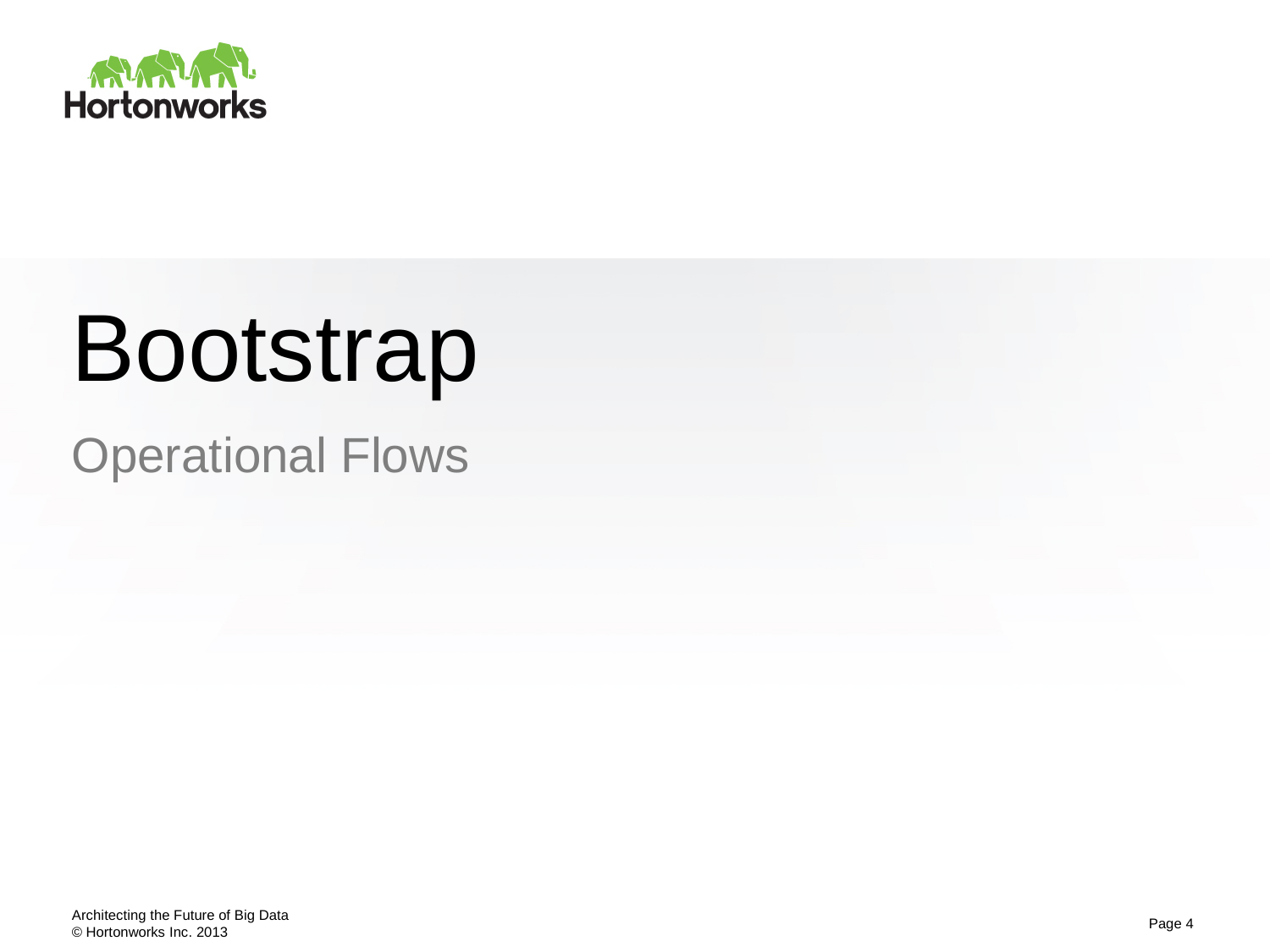

# Bootstrap
Operational Flows
Architecting the Future of Big Data
Page 4